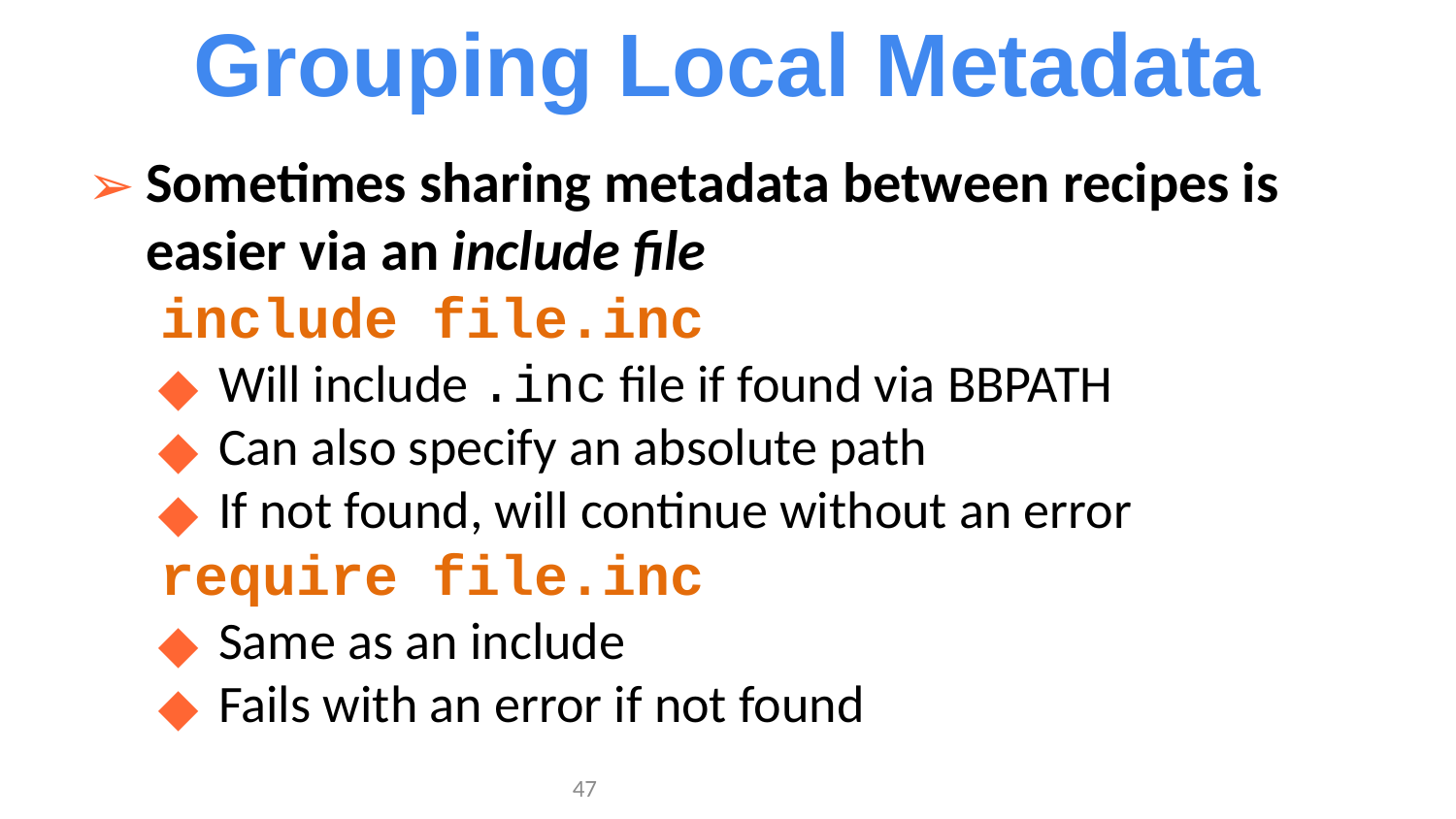

Grouping Local Metadata
Sometimes sharing metadata between recipes is easier via an include file
include file.inc
Will include .inc file if found via BBPATH
Can also specify an absolute path
If not found, will continue without an error
require file.inc
Same as an include
Fails with an error if not found
47